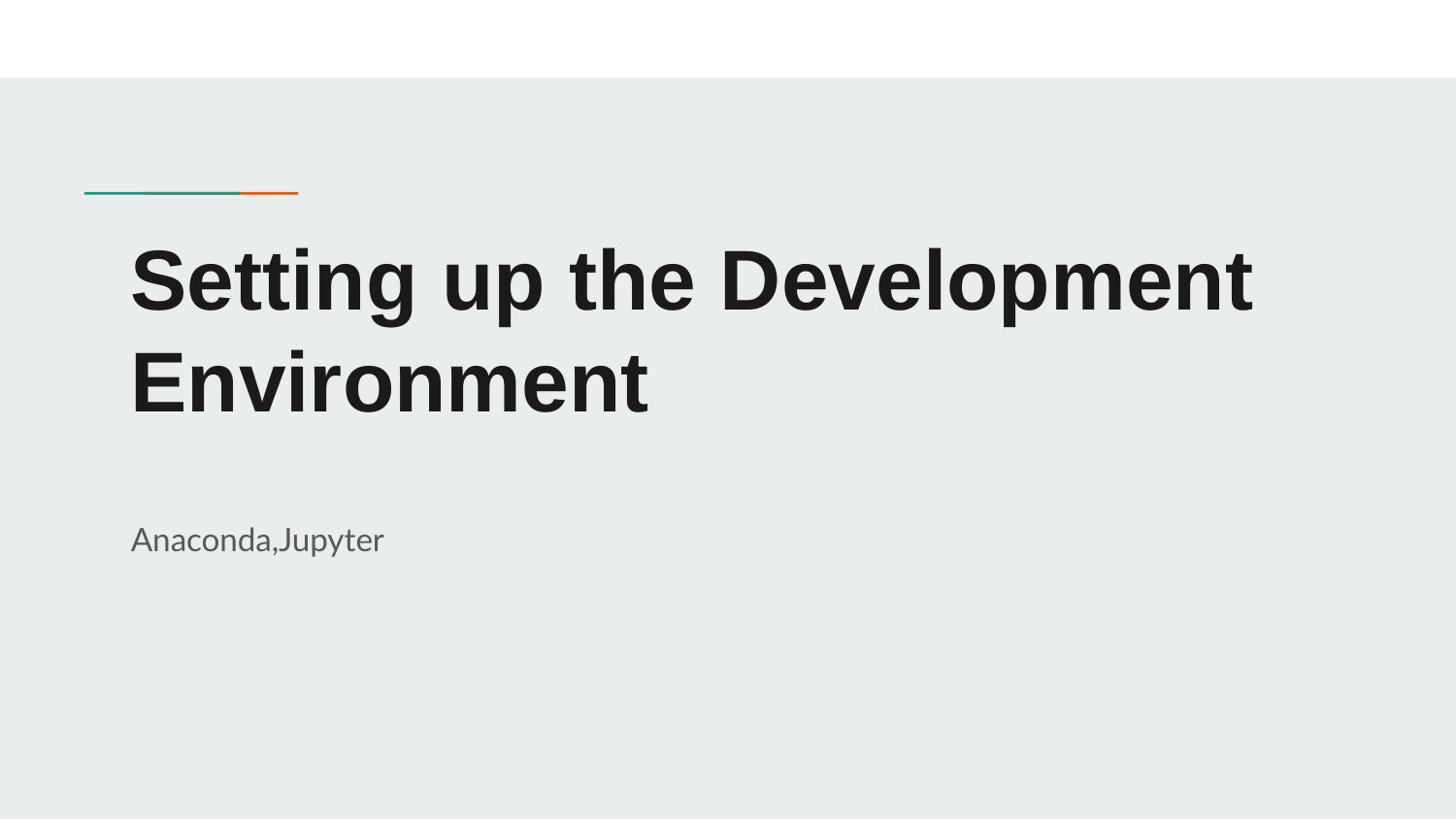

# Setting up the Development Environment
Anaconda,Jupyter